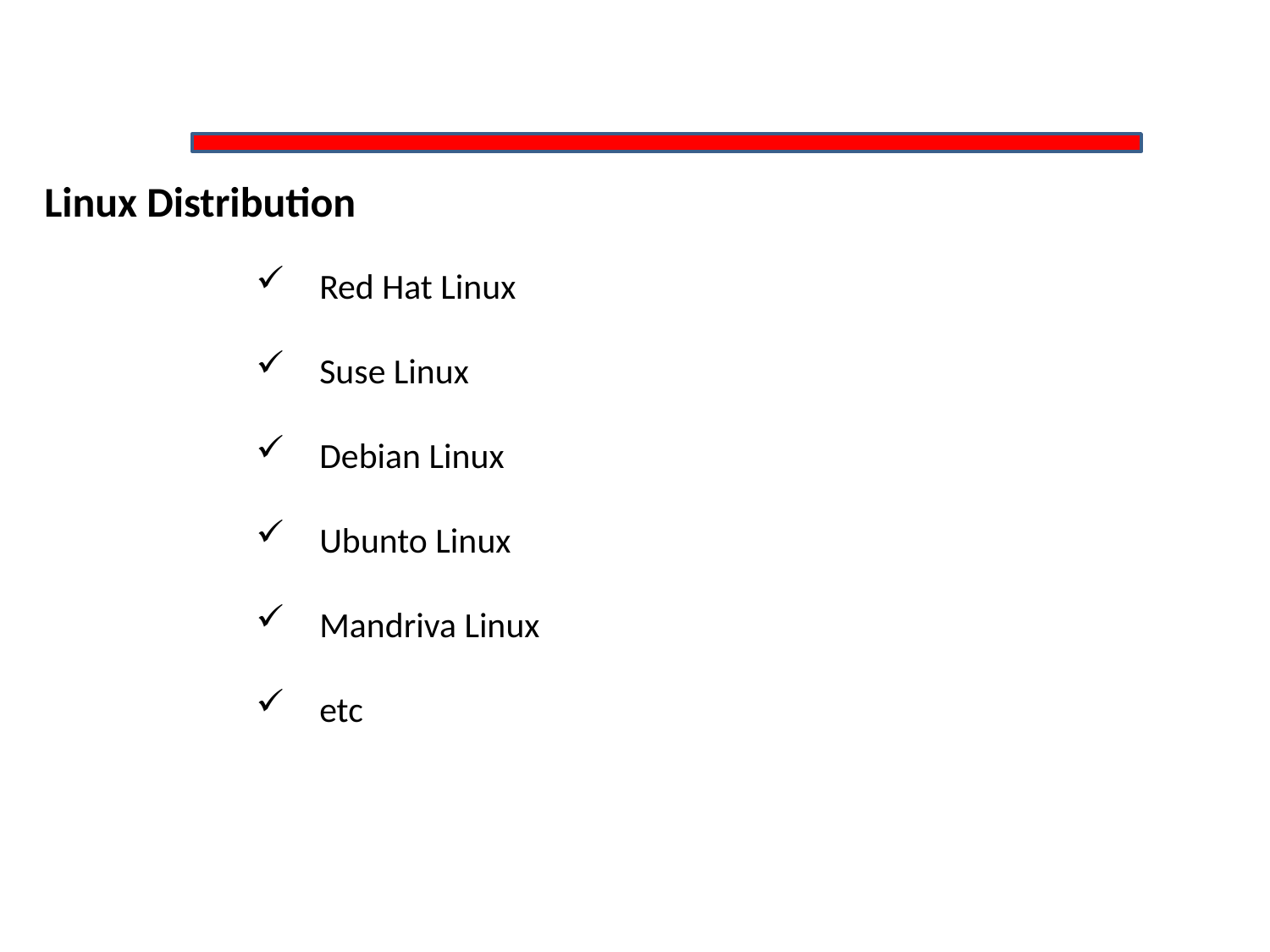

Linux Distribution
Red Hat Linux

Suse Linux
Debian Linux
Ubunto Linux
Mandriva Linux
etc